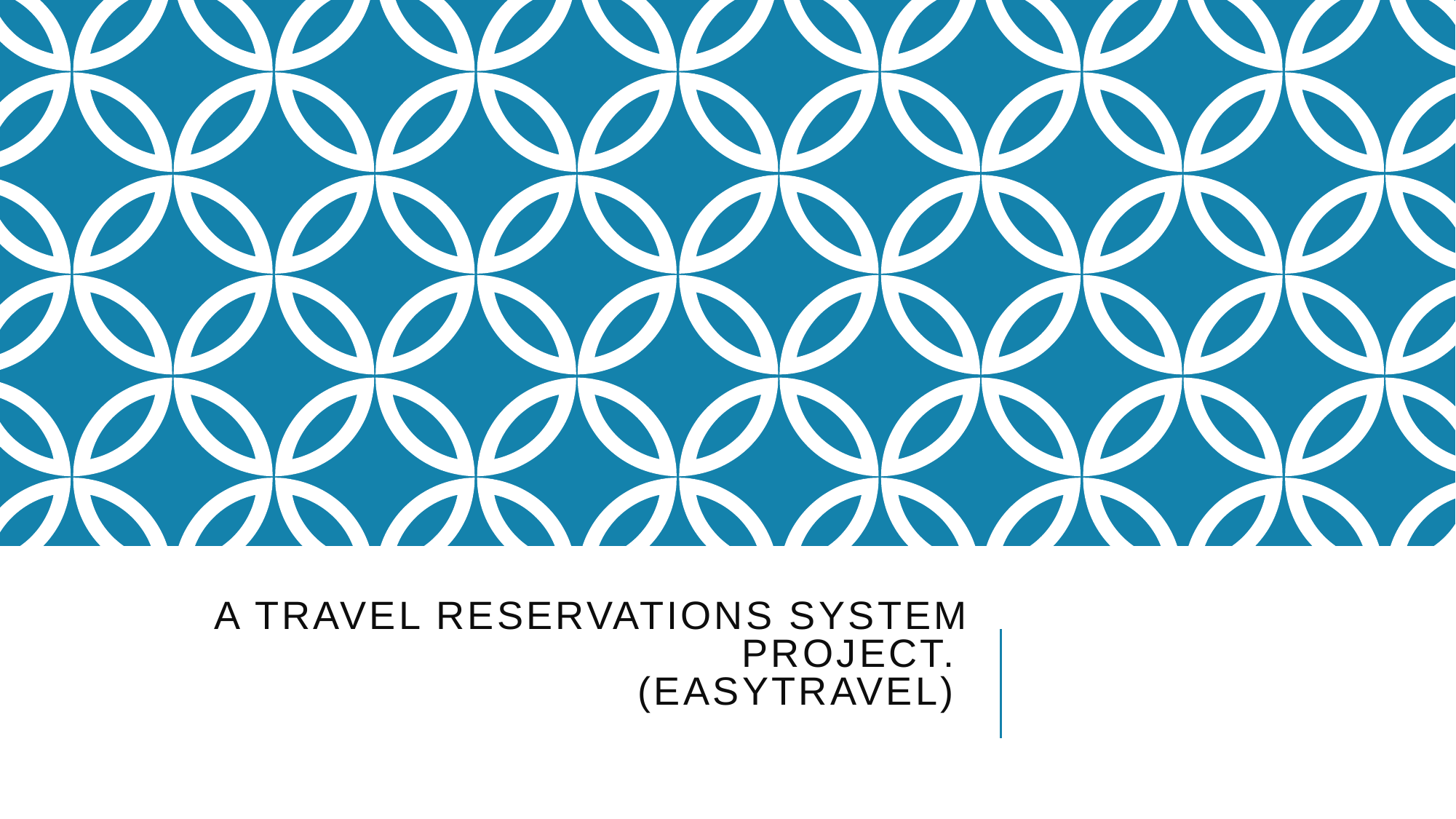

# A Travel Reservations System Project. (easytravel)